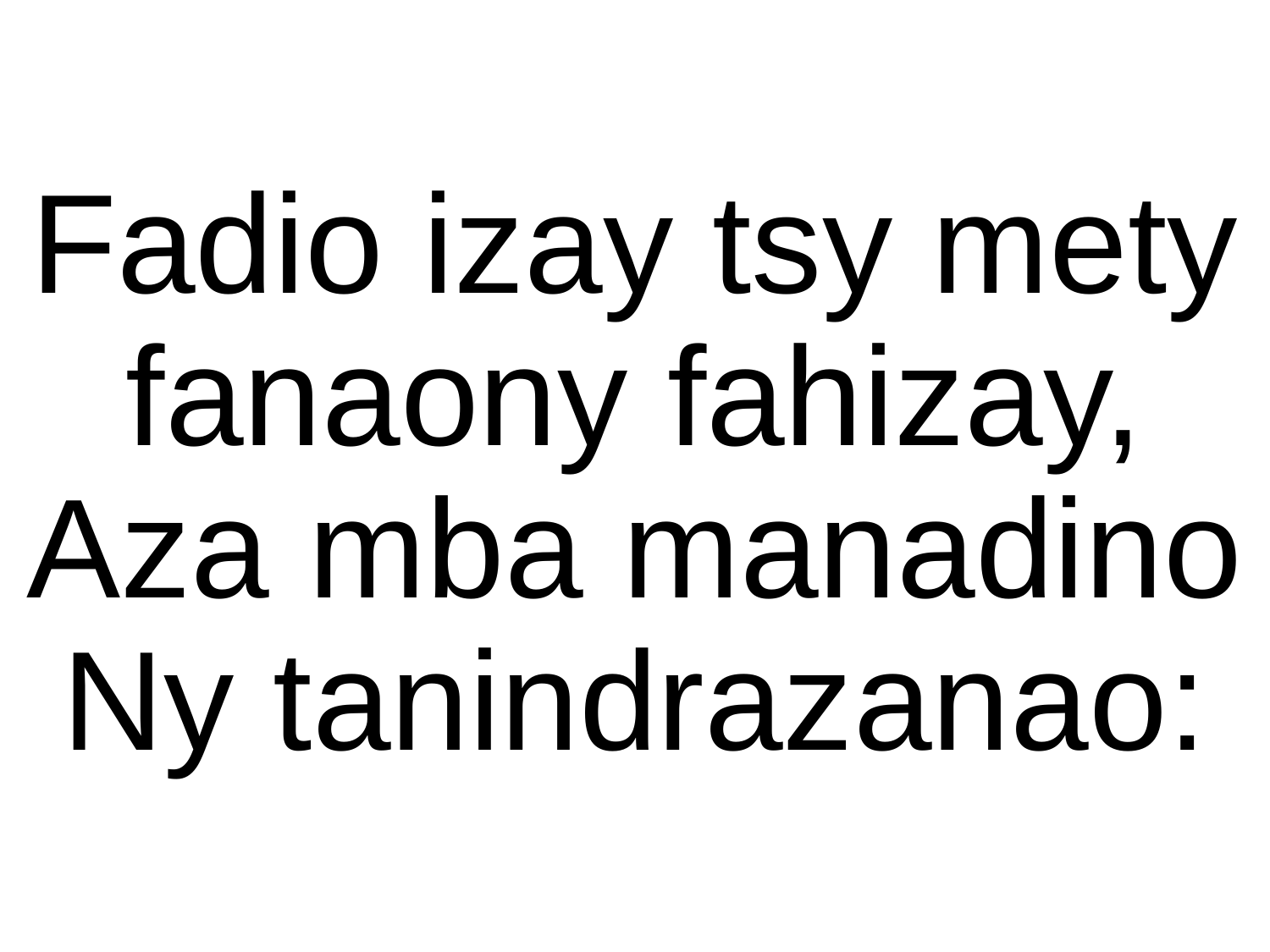

Fadio izay tsy mety fanaony fahizay,
Aza mba manadino
Ny tanindrazanao: